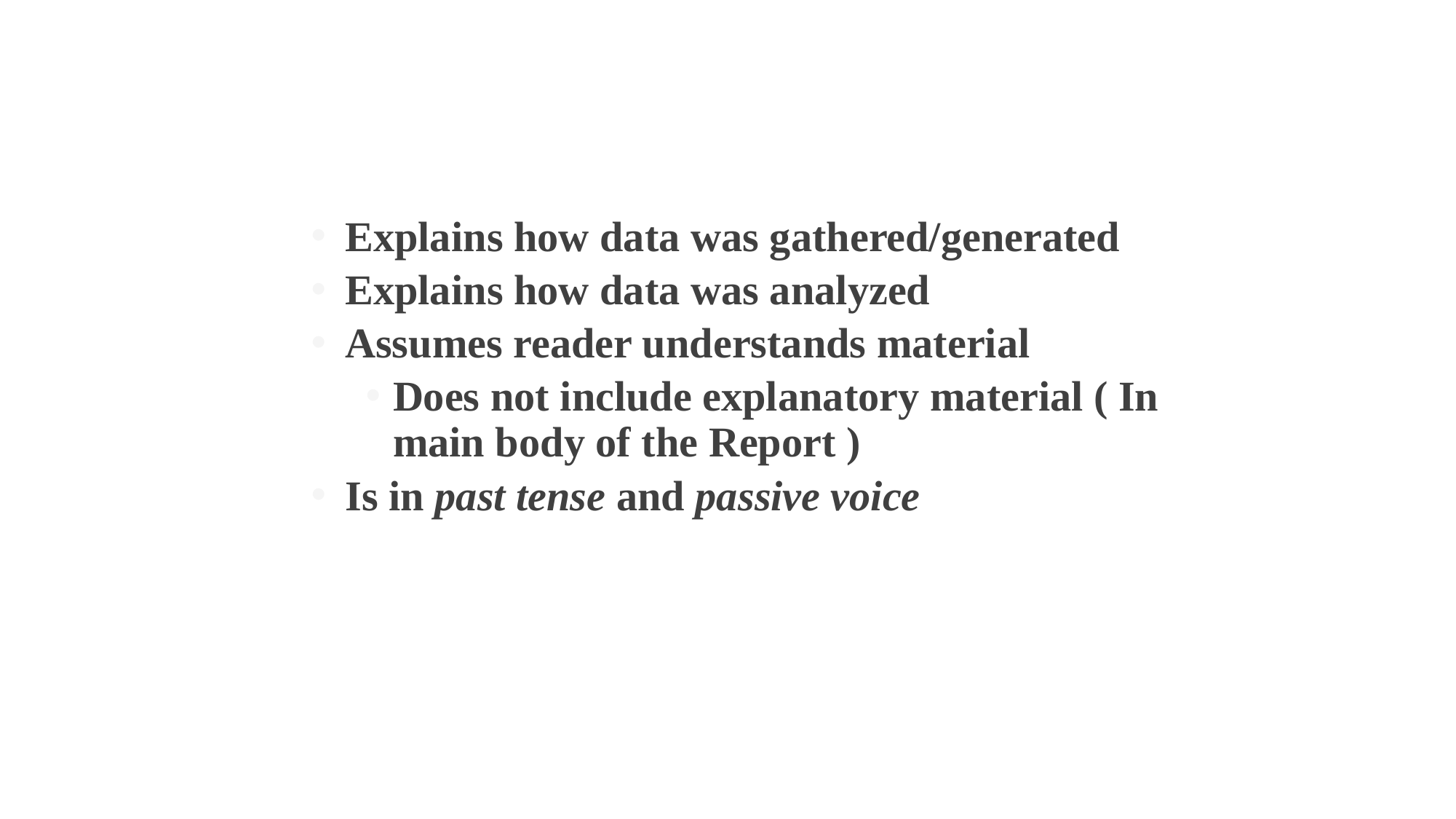

# METHODOLOGY
Explains how data was gathered/generated
Explains how data was analyzed
Assumes reader understands material
Does not include explanatory material ( In main body of the Report )
Is in past tense and passive voice